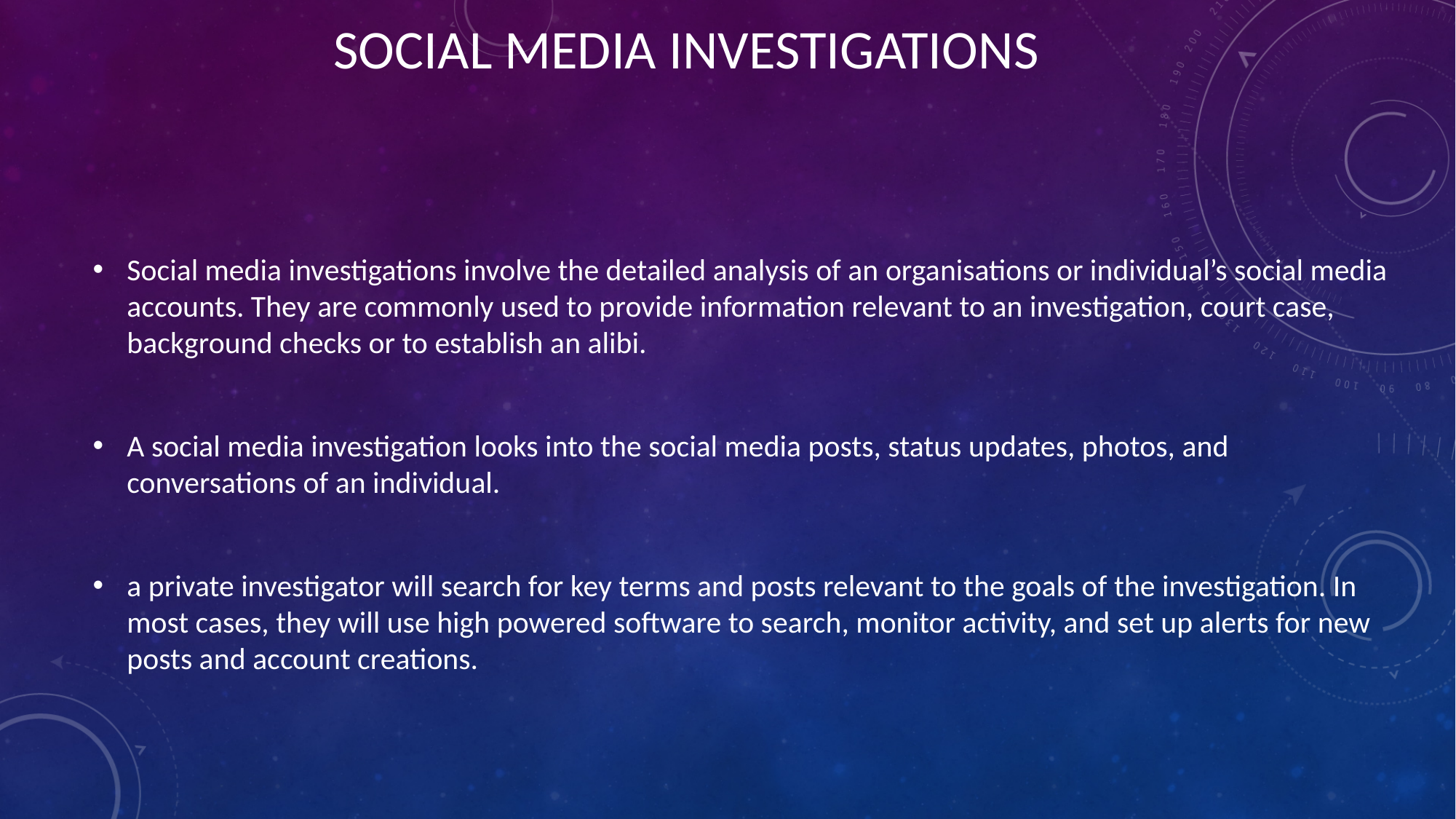

# Social Media Investigations
Social media investigations involve the detailed analysis of an organisations or individual’s social media accounts. They are commonly used to provide information relevant to an investigation, court case, background checks or to establish an alibi.

A social media investigation looks into the social media posts, status updates, photos, and conversations of an individual.

a private investigator will search for key terms and posts relevant to the goals of the investigation. In most cases, they will use high powered software to search, monitor activity, and set up alerts for new posts and account creations.